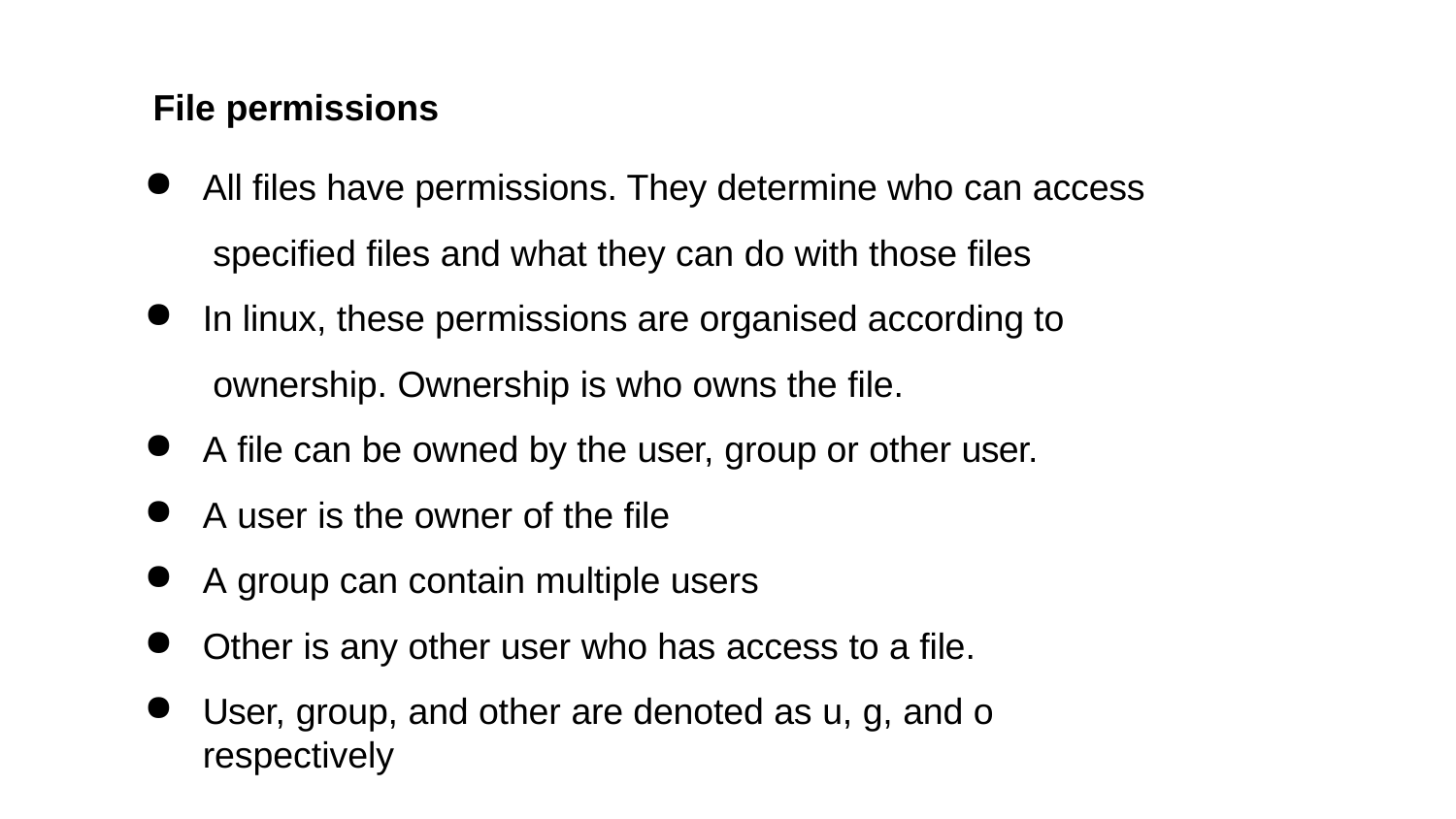

File permissions
All files have permissions. They determine who can access  specified files and what they can do with those files
In linux, these permissions are organised according to  ownership. Ownership is who owns the file.
A file can be owned by the user, group or other user.
A user is the owner of the file
A group can contain multiple users
Other is any other user who has access to a file.
User, group, and other are denoted as u, g, and o respectively